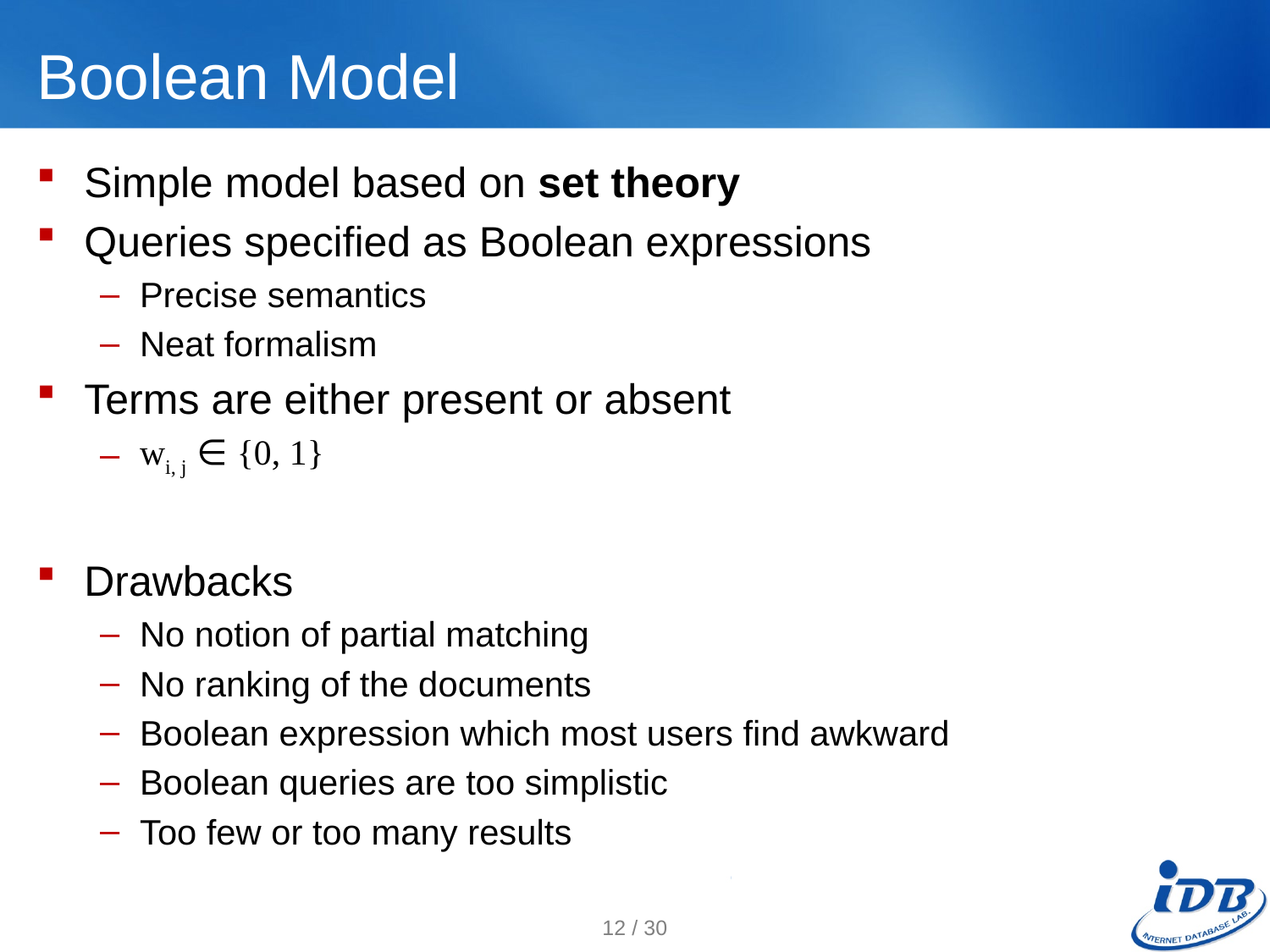

# Boolean Model
Simple model based on set theory
Queries specified as Boolean expressions
Precise semantics
Neat formalism
Terms are either present or absent
wi, j ∈ {0, 1}

Drawbacks
No notion of partial matching
No ranking of the documents
Boolean expression which most users find awkward
Boolean queries are too simplistic
Too few or too many results
12 / 30